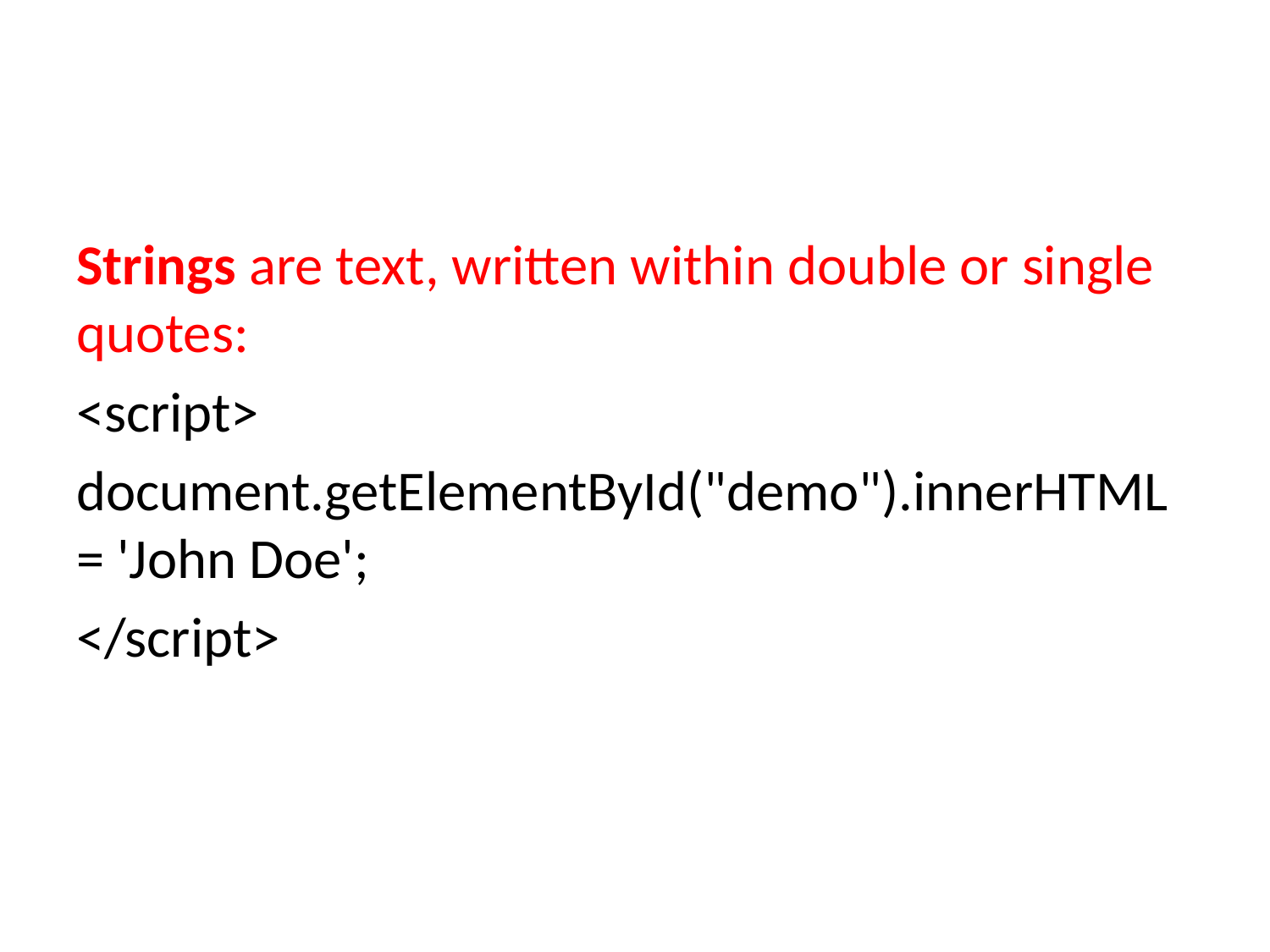

#
Strings are text, written within double or single quotes:
<script>
document.getElementById("demo").innerHTML = 'John Doe';
</script>